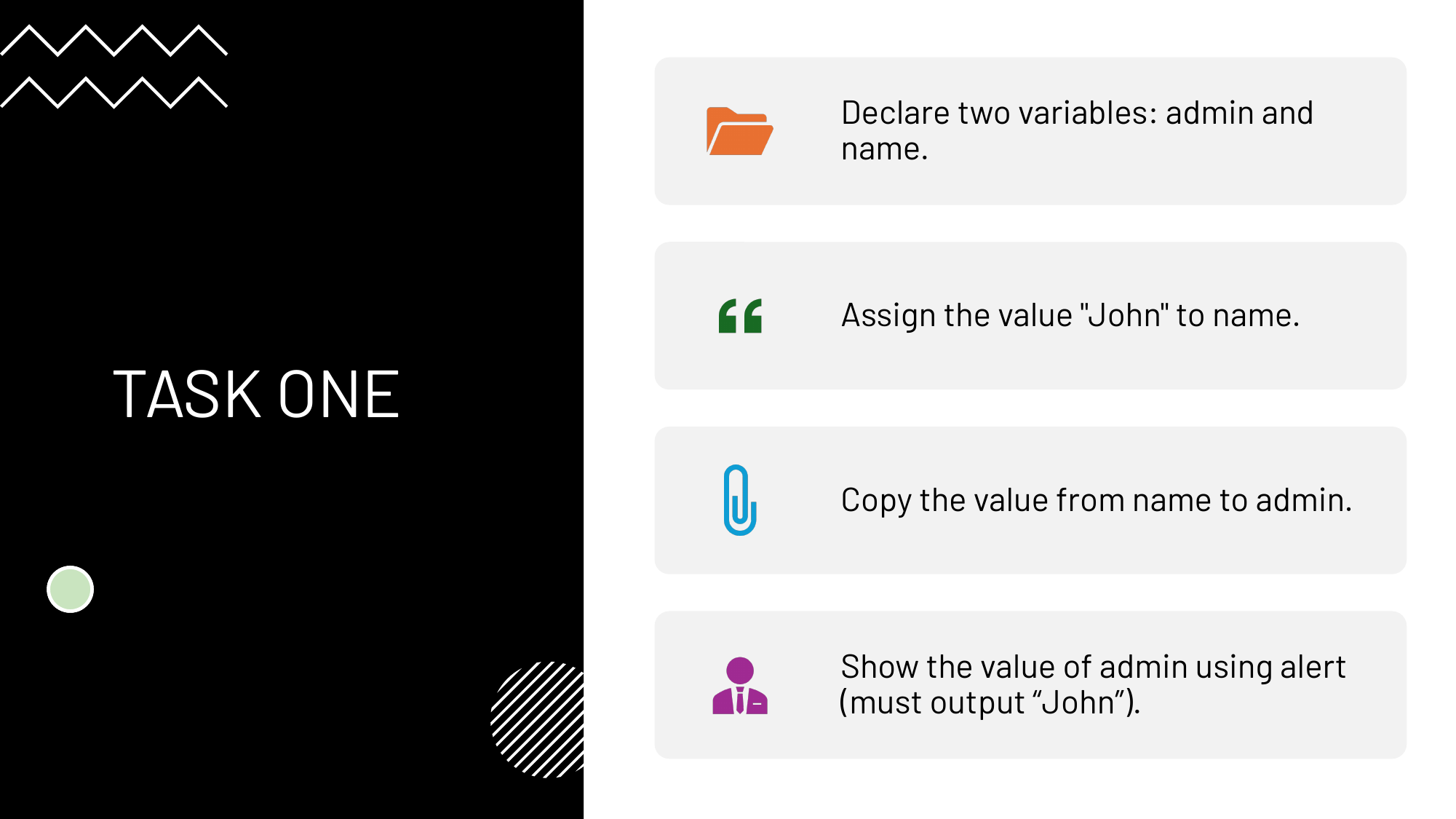

Declare two variables: admin and name.
Assign the value "John" to name.
Copy the value from name to admin.
Show the value of admin using alert (must output “John”).
# TASK ONE